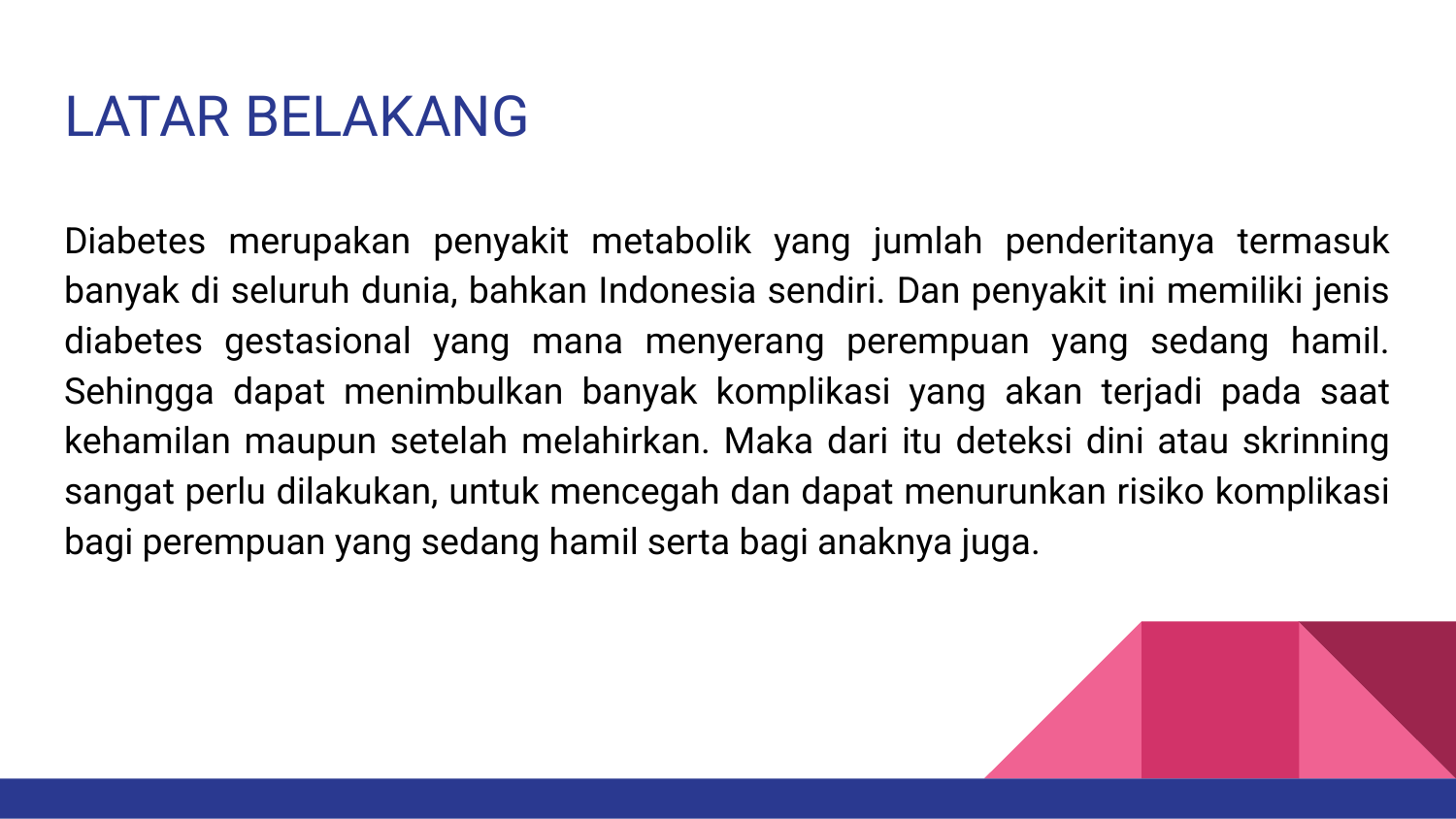

# LATAR BELAKANG
Diabetes merupakan penyakit metabolik yang jumlah penderitanya termasuk banyak di seluruh dunia, bahkan Indonesia sendiri. Dan penyakit ini memiliki jenis diabetes gestasional yang mana menyerang perempuan yang sedang hamil. Sehingga dapat menimbulkan banyak komplikasi yang akan terjadi pada saat kehamilan maupun setelah melahirkan. Maka dari itu deteksi dini atau skrinning sangat perlu dilakukan, untuk mencegah dan dapat menurunkan risiko komplikasi bagi perempuan yang sedang hamil serta bagi anaknya juga.